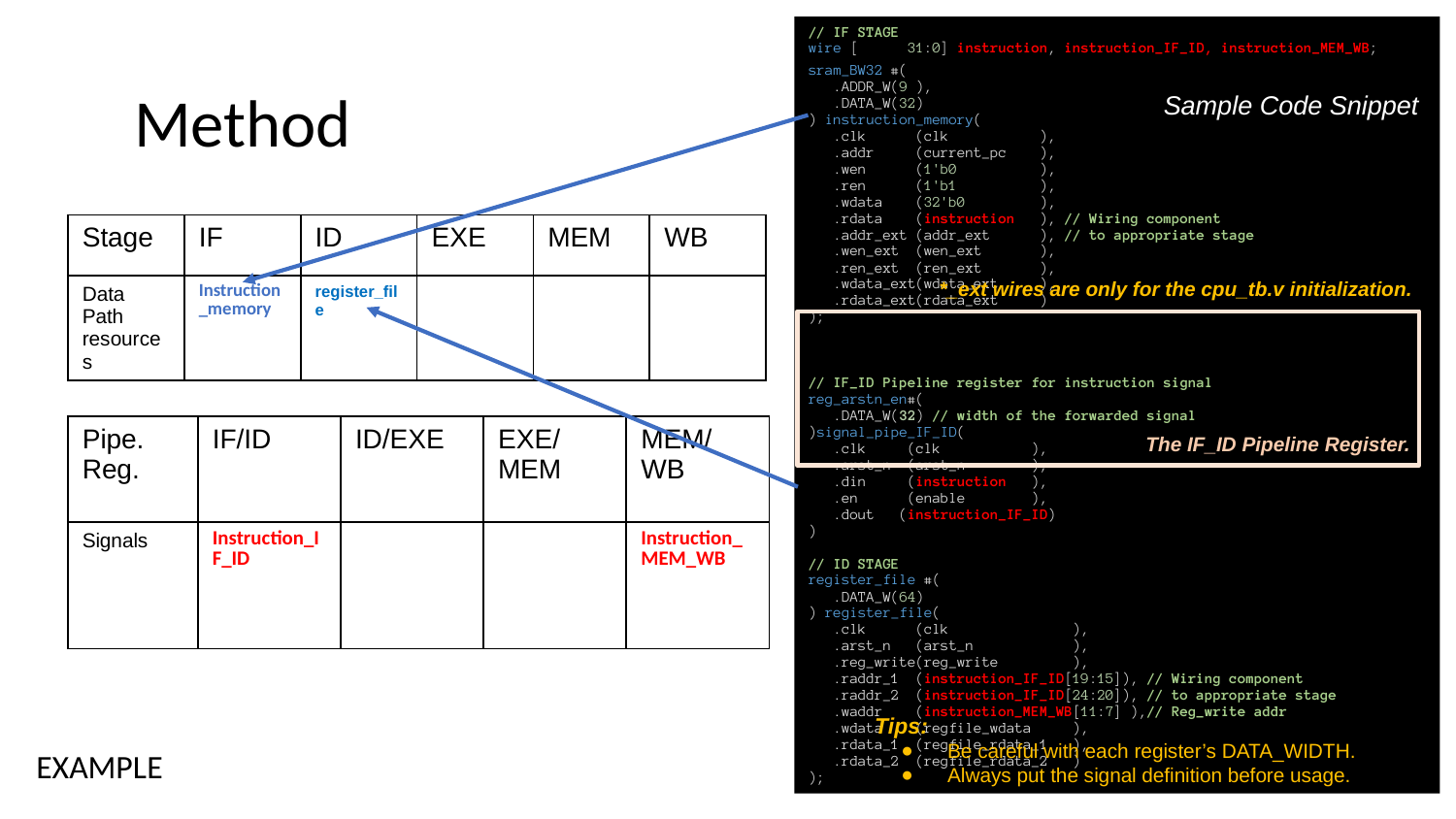

// IF STAGE
wire [      31:0] instruction, instruction_IF_ID, instruction_MEM_WB;
sram_BW32 #(
   .ADDR_W(9 ),
   .DATA_W(32)
) instruction_memory(
   .clk      (clk           ),
   .addr     (current_pc    ),
   .wen      (1'b0          ),
   .ren      (1'b1          ),
   .wdata    (32'b0         ),
   .rdata    (instruction   ), // Wiring component
   .addr_ext (addr_ext      ), // to appropriate stage
   .wen_ext  (wen_ext       ),
   .ren_ext  (ren_ext       ),
   .wdata_ext(wdata_ext     ),
   .rdata_ext(rdata_ext     )
);

// IF_ID Pipeline register for instruction signal
reg_arstn_en#(
   .DATA_W(32) // width of the forwarded signal
)signal_pipe_IF_ID(
   .clk     (clk           ),
   .arst_n  (arst_n        ),
   .din     (instruction   ),
   .en      (enable        ),
   .dout   (instruction_IF_ID)
)

// ID STAGE
register_file #(
   .DATA_W(64)
) register_file(
   .clk      (clk               ),
   .arst_n   (arst_n            ),
   .reg_write(reg_write         ),
   .raddr_1  (instruction_IF_ID[19:15]), // Wiring component
   .raddr_2  (instruction_IF_ID[24:20]), // to appropriate stage
   .waddr    (instruction_MEM_WB[11:7] ),// Reg_write addr
   .wdata    (regfile_wdata     ),
   .rdata_1  (regfile_rdata_1   ),
   .rdata_2  (regfile_rdata_2   )
);

# Method
Sample Code Snippet
| Stage | IF | ID | EXE | MEM | WB |
| --- | --- | --- | --- | --- | --- |
| Data Path resources | Instruction\_memory | register\_file |  |  |  |
*_ext wires are only for the cpu_tb.v initialization.

The IF_ID Pipeline Register.
| Pipe. Reg. | IF/ID | ID/EXE | EXE/MEM | MEM/WB |
| --- | --- | --- | --- | --- |
| Signals | Instruction\_IF\_ID |  |  | Instruction\_MEM\_WB |
Tips:
Be careful with each register’s DATA_WIDTH.
Always put the signal definition before usage.
EXAMPLE
10